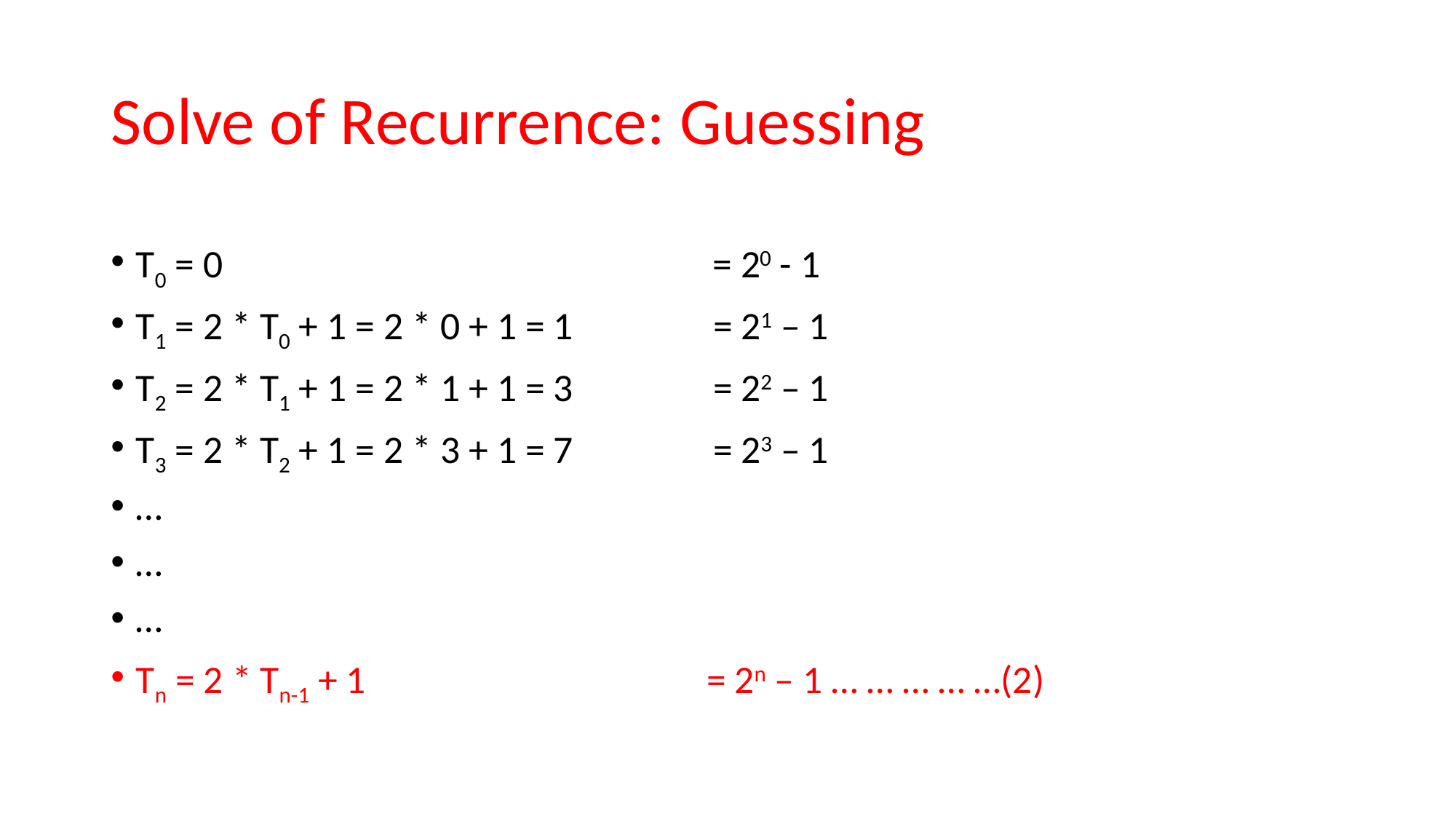

# Solve of Recurrence: Guessing
T0 = 0                                                        = 20 - 1
T1 = 2 * T0 + 1 = 2 * 0 + 1 = 1                = 21 – 1
T2 = 2 * T1 + 1 = 2 * 1 + 1 = 3                = 22 – 1
T3 = 2 * T2 + 1 = 2 * 3 + 1 = 7                = 23 – 1
…
…
…
Tn = 2 * Tn-1 + 1                                       = 2n – 1 … … … … …(2)